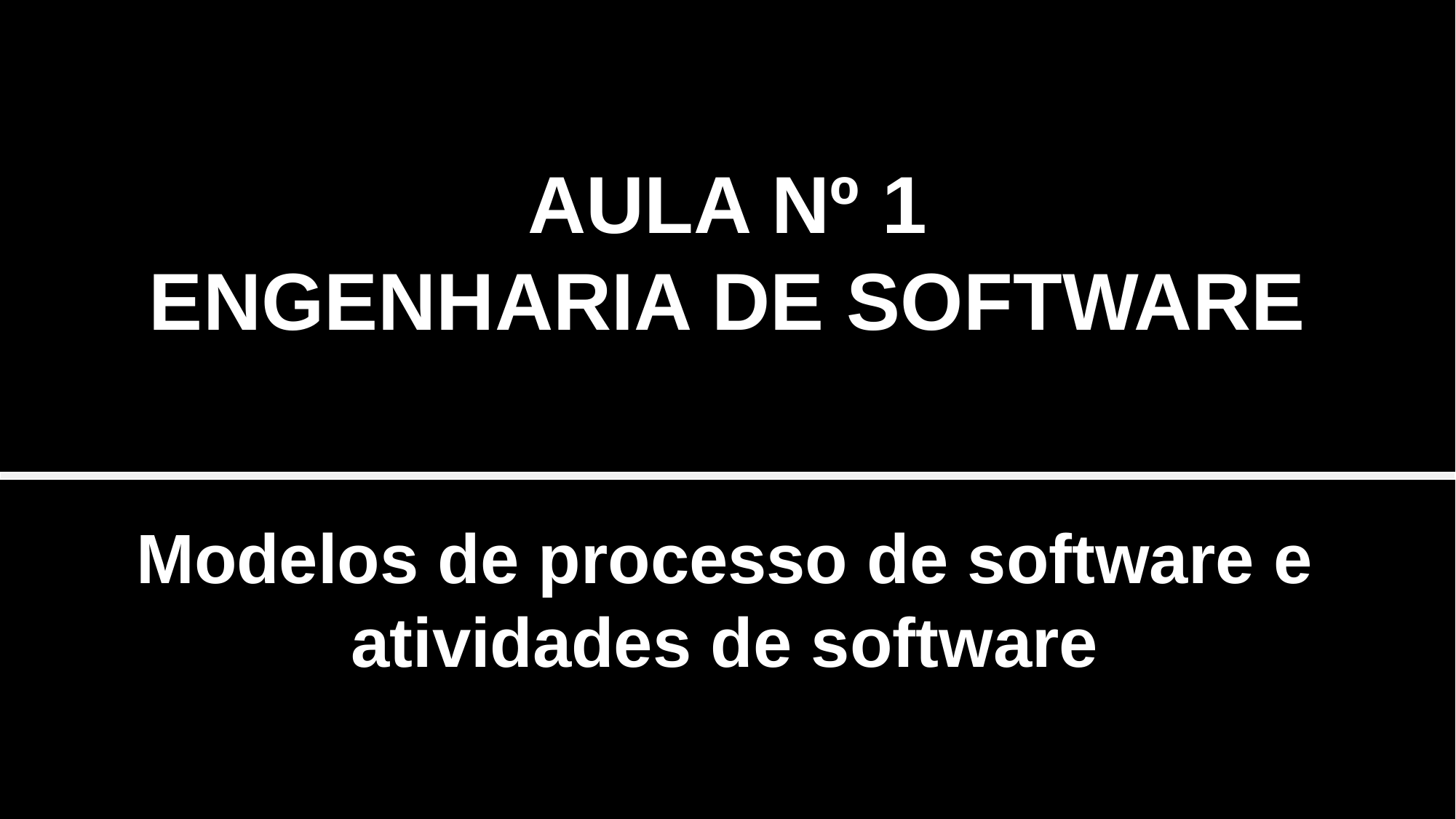

AULA Nº 1
ENGENHARIA DE SOFTWARE

Modelos de processo de software e atividades de software